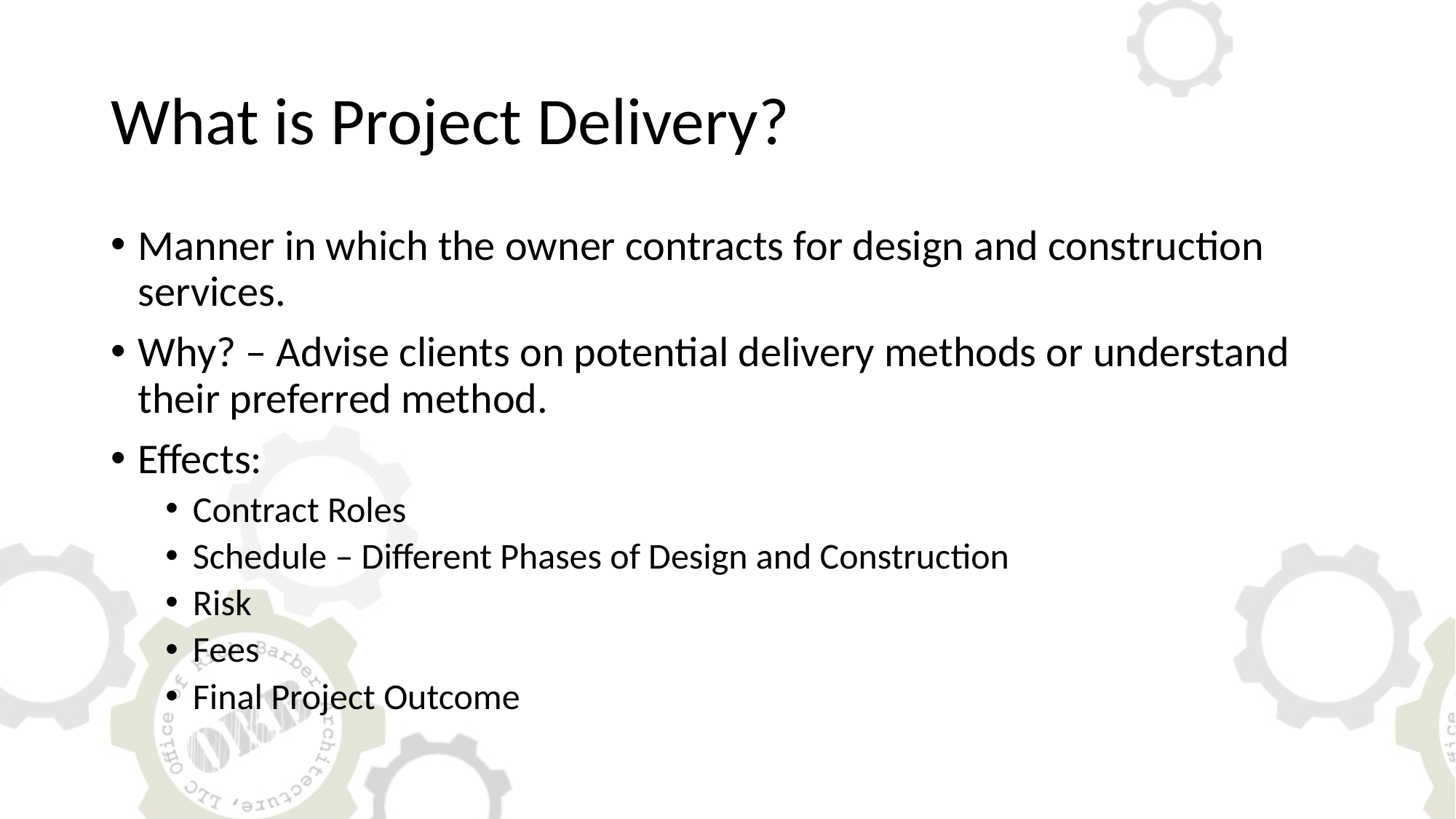

# What is Project Delivery?
Manner in which the owner contracts for design and construction services.
Why? – Advise clients on potential delivery methods or understand their preferred method.
Effects:
Contract Roles
Schedule – Different Phases of Design and Construction
Risk
Fees
Final Project Outcome